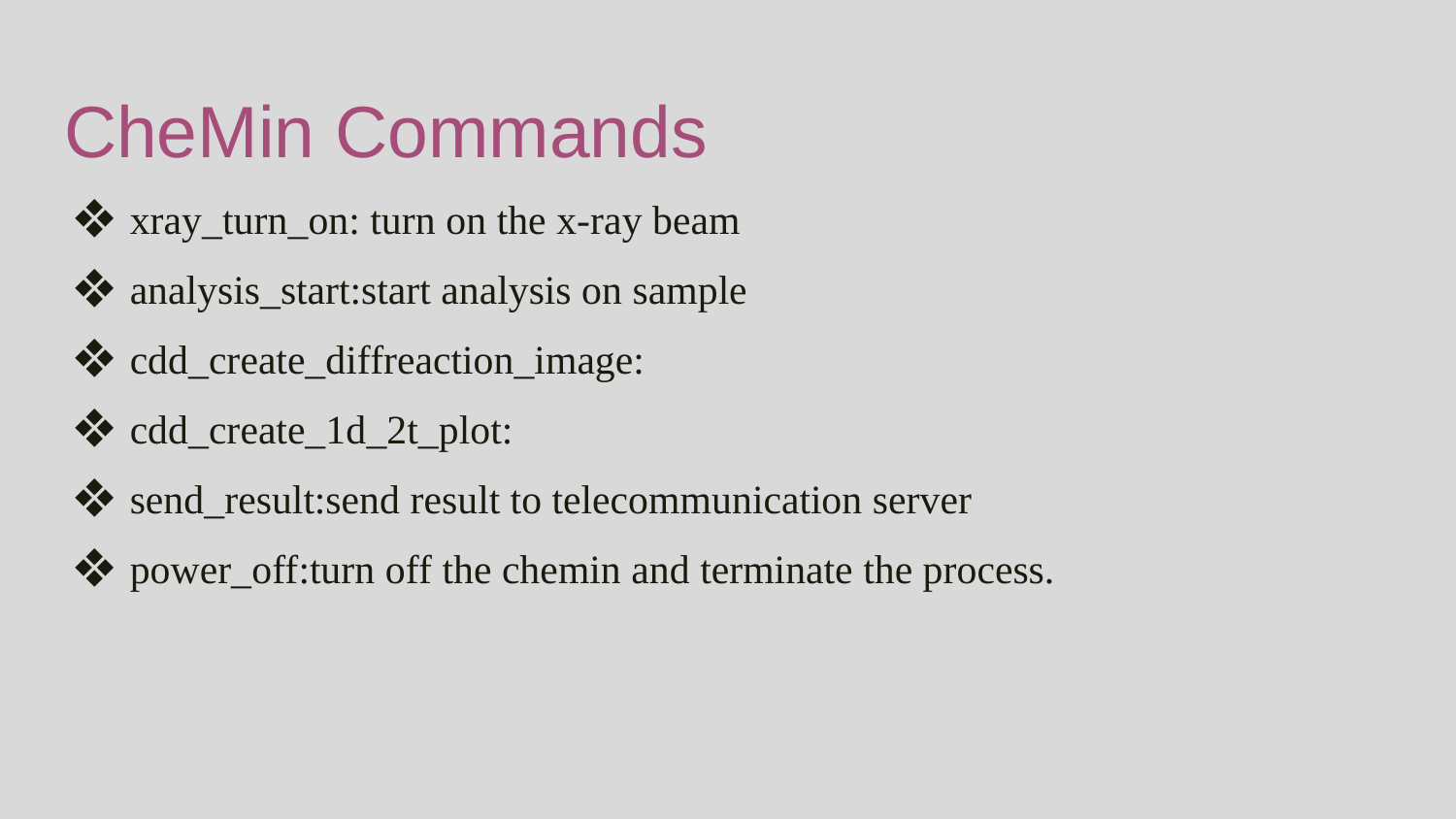

# CheMin Commands
xray_turn_on: turn on the x-ray beam
analysis_start:start analysis on sample
cdd_create_diffreaction_image:
cdd_create_1d_2t_plot:
send_result:send result to telecommunication server
power_off:turn off the chemin and terminate the process.